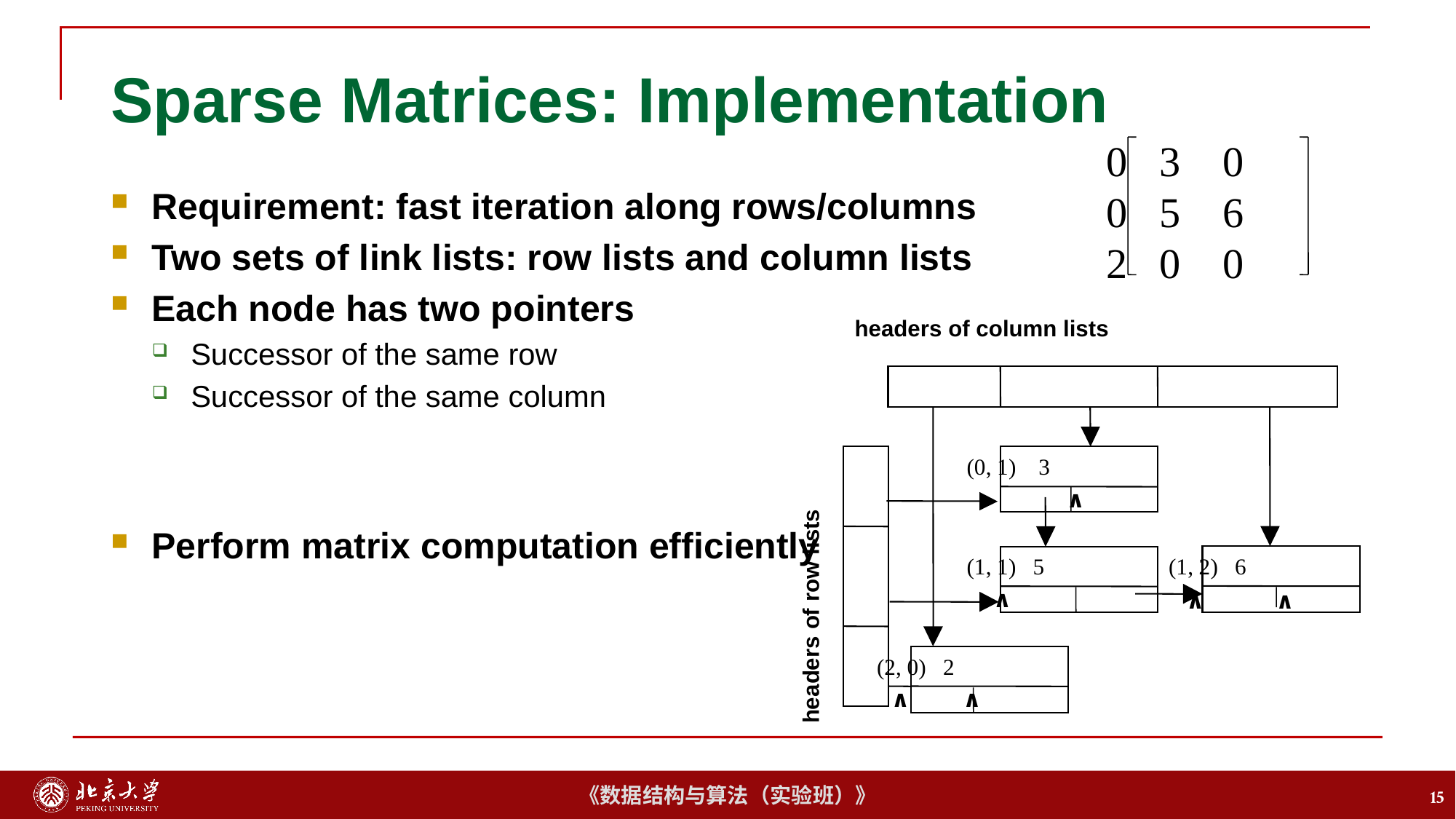

# Sparse Matrices: Implementation
0   3    0
0   5    6
2   0    0

Requirement: fast iteration along rows/columns
Two sets of link lists: row lists and column lists
Each node has two pointers
Successor of the same row
Successor of the same column

Perform matrix computation efficiently

headers of column lists

 (0, 1)    3

∧

 (1, 2)   6

 (1, 1)   5

∧

∧
∧

 (2, 0)   2

∧
∧

headers of row lists
15